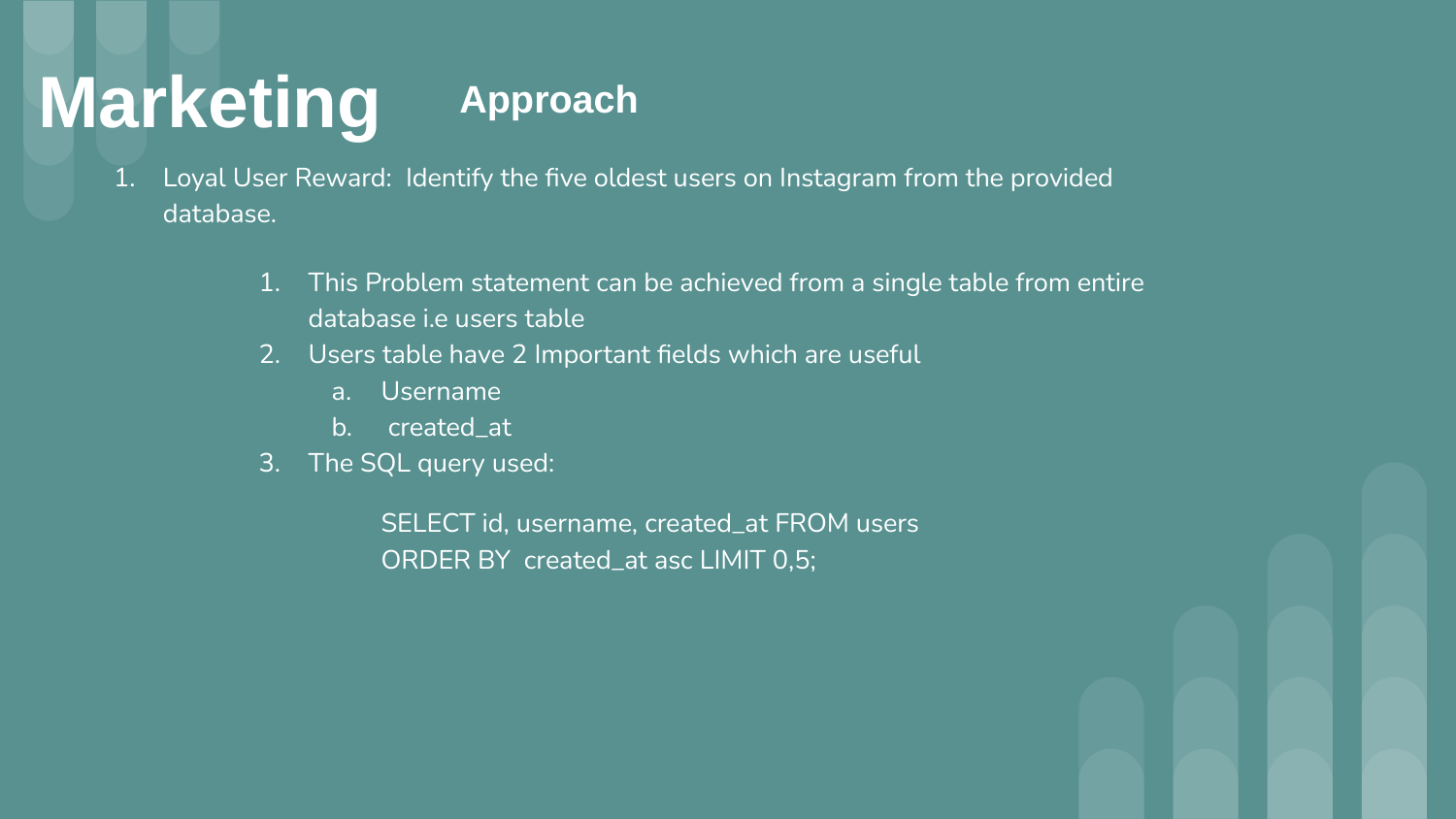

# Marketing
Approach
Loyal User Reward:  Identify the five oldest users on Instagram from the provided database.

This Problem statement can be achieved from a single table from entire database i.e users table
Users table have 2 Important fields which are useful
Username
 created_at
The SQL query used:
SELECT id, username, created_at FROM users
ORDER BY  created_at asc LIMIT 0,5;